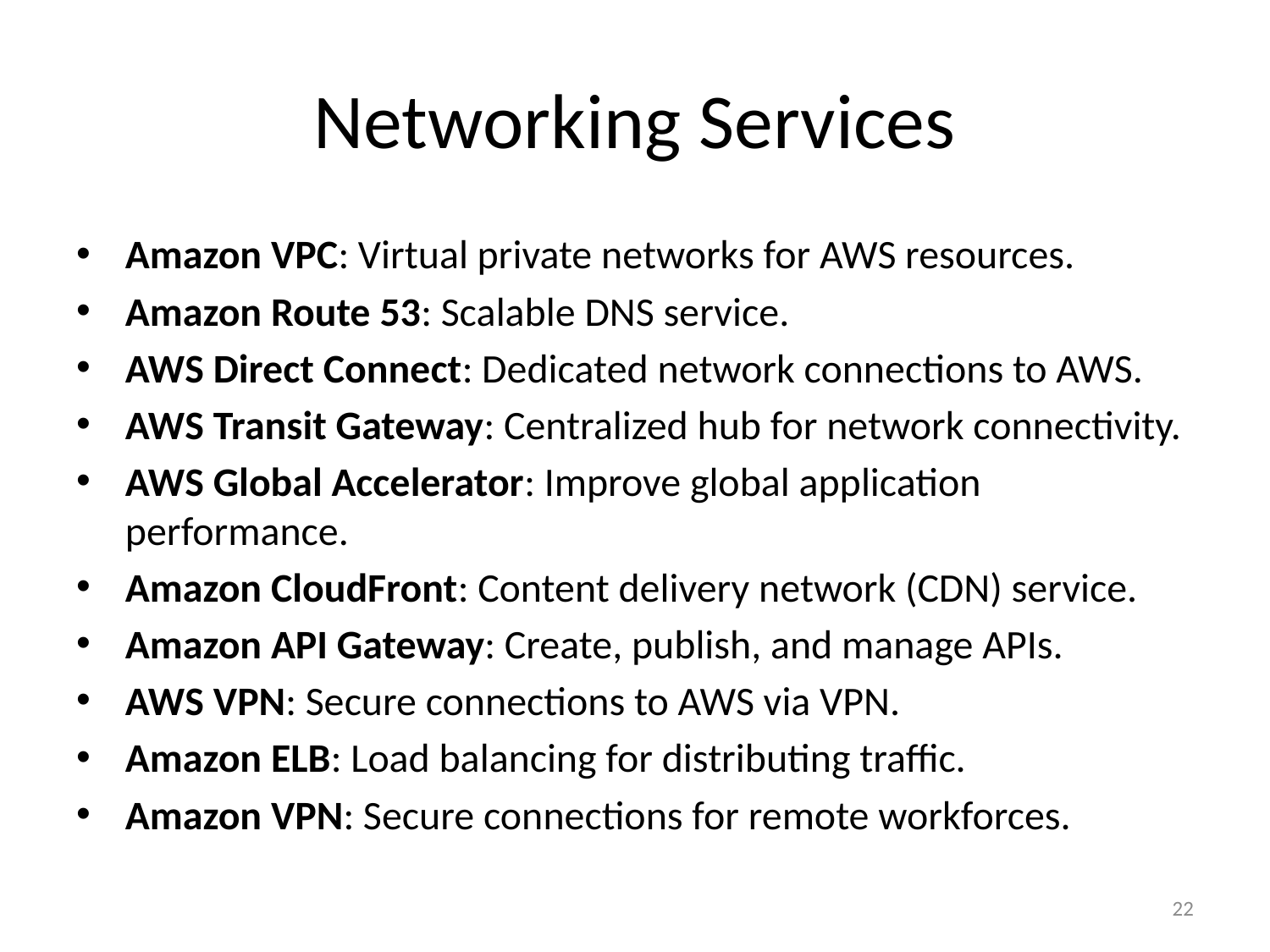

# Networking Services
Amazon VPC: Virtual private networks for AWS resources.
Amazon Route 53: Scalable DNS service.
AWS Direct Connect: Dedicated network connections to AWS.
AWS Transit Gateway: Centralized hub for network connectivity.
AWS Global Accelerator: Improve global application performance.
Amazon CloudFront: Content delivery network (CDN) service.
Amazon API Gateway: Create, publish, and manage APIs.
AWS VPN: Secure connections to AWS via VPN.
Amazon ELB: Load balancing for distributing traffic.
Amazon VPN: Secure connections for remote workforces.

22